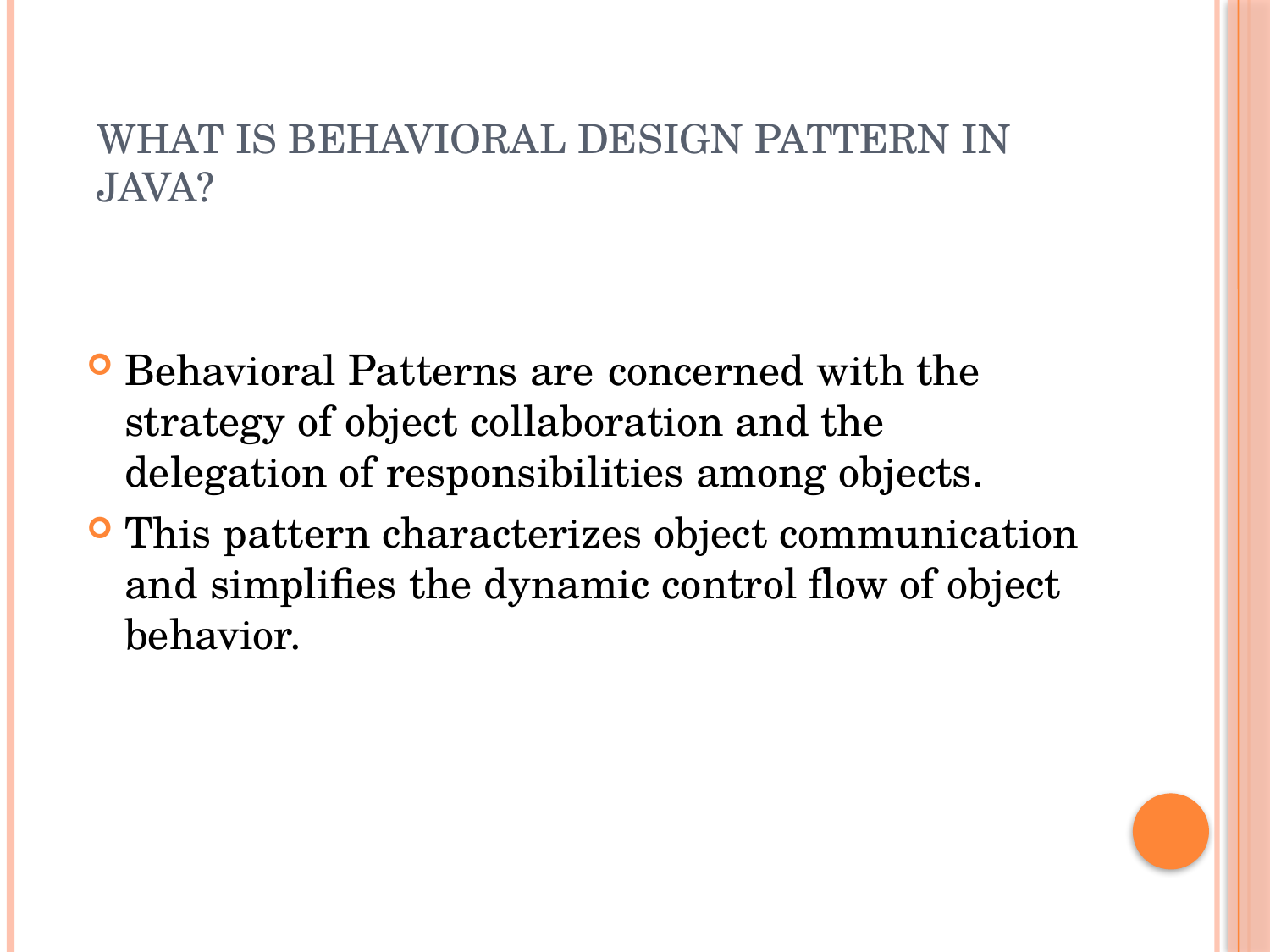

# What is behavioral design pattern in Java?

Behavioral Patterns are concerned with the strategy of object collaboration and the delegation of responsibilities among objects.
This pattern characterizes object communication and simplifies the dynamic control flow of object behavior.